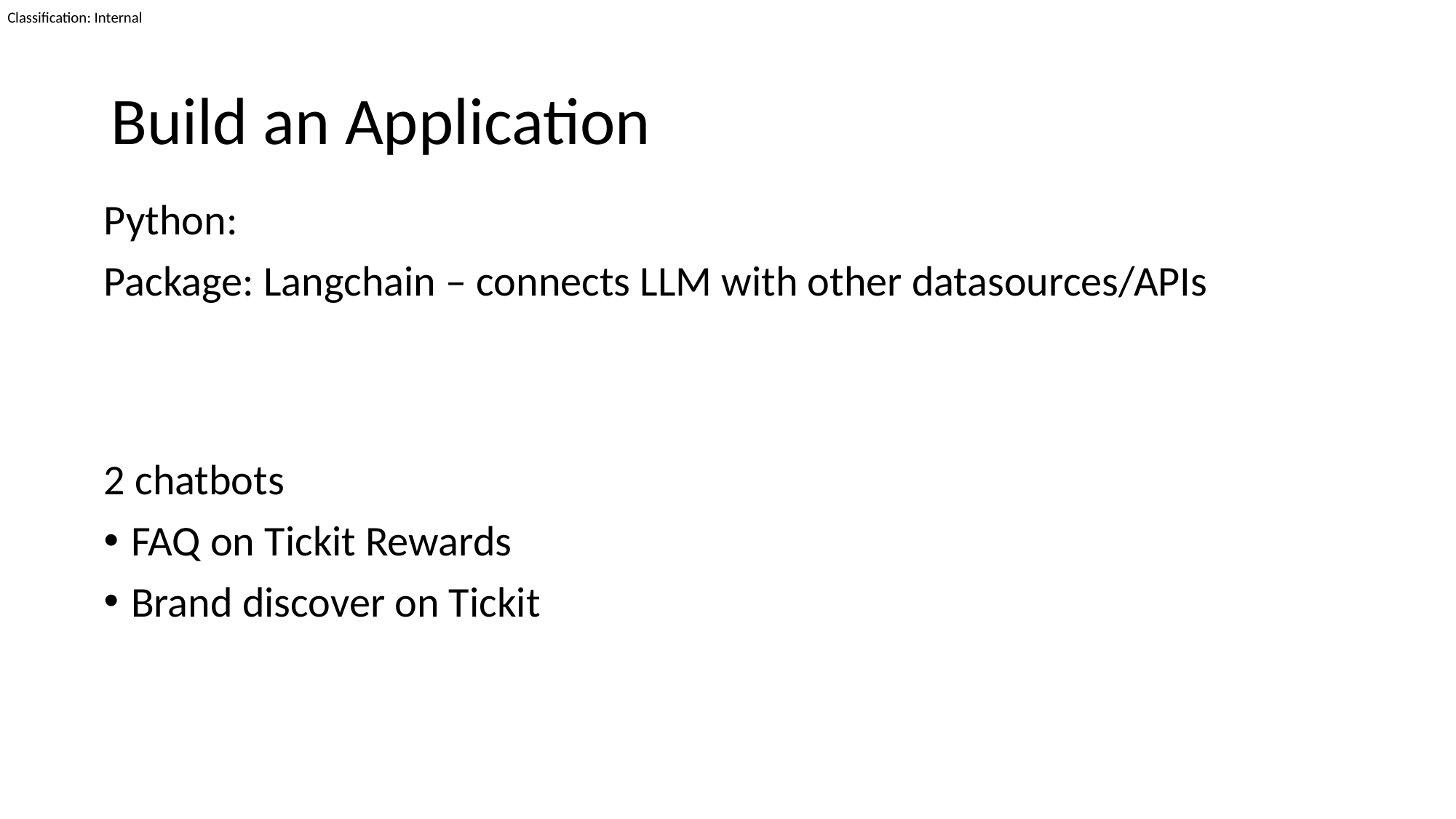

# Build an Application
Python:
Package: Langchain – connects LLM with other datasources/APIs
2 chatbots
FAQ on Tickit Rewards
Brand discover on Tickit